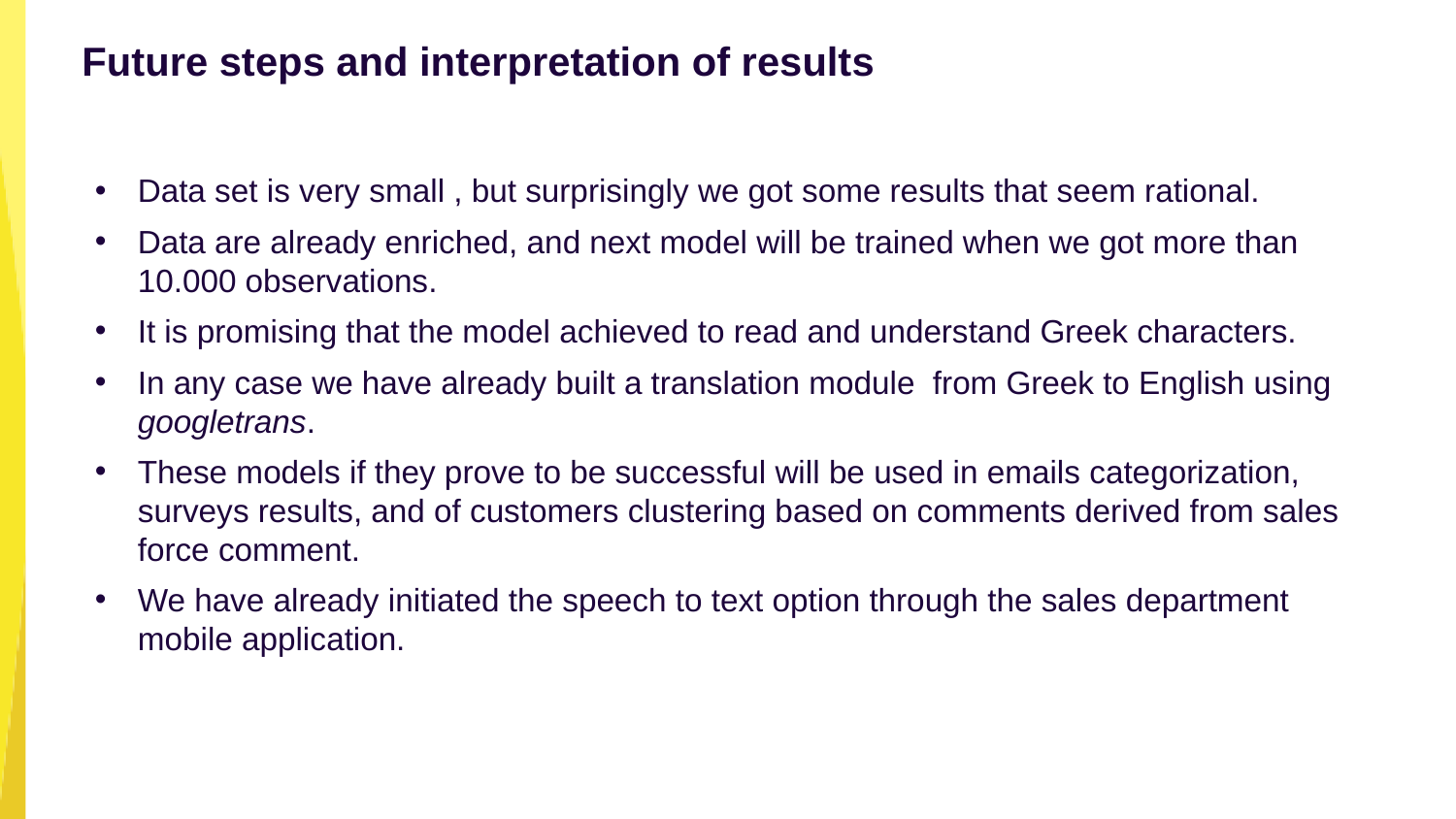

# Future steps and interpretation of results

Data set is very small , but surprisingly we got some results that seem rational.
Data are already enriched, and next model will be trained when we got more than 10.000 observations.
It is promising that the model achieved to read and understand Greek characters.
In any case we have already built a translation module  from Greek to English using googletrans.
These models if they prove to be successful will be used in emails categorization, surveys results, and of customers clustering based on comments derived from sales force comment.
We have already initiated the speech to text option through the sales department mobile application.